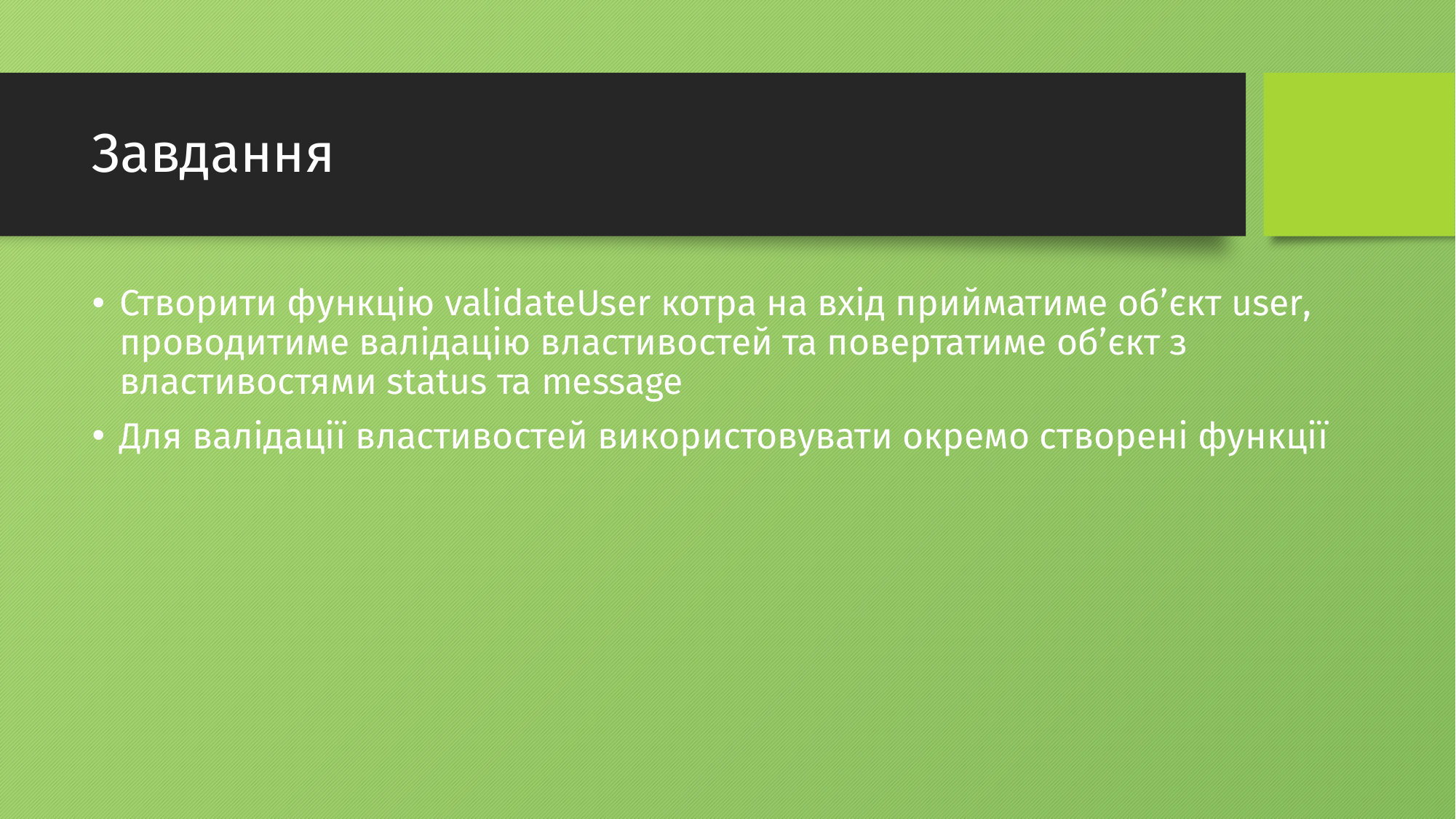

# Завдання
Створити функцію validateUser котра на вхід прийматиме об’єкт user, проводитиме валідацію властивостей та повертатиме об’єкт з властивостями status та message
Для валідації властивостей використовувати окремо створені функції